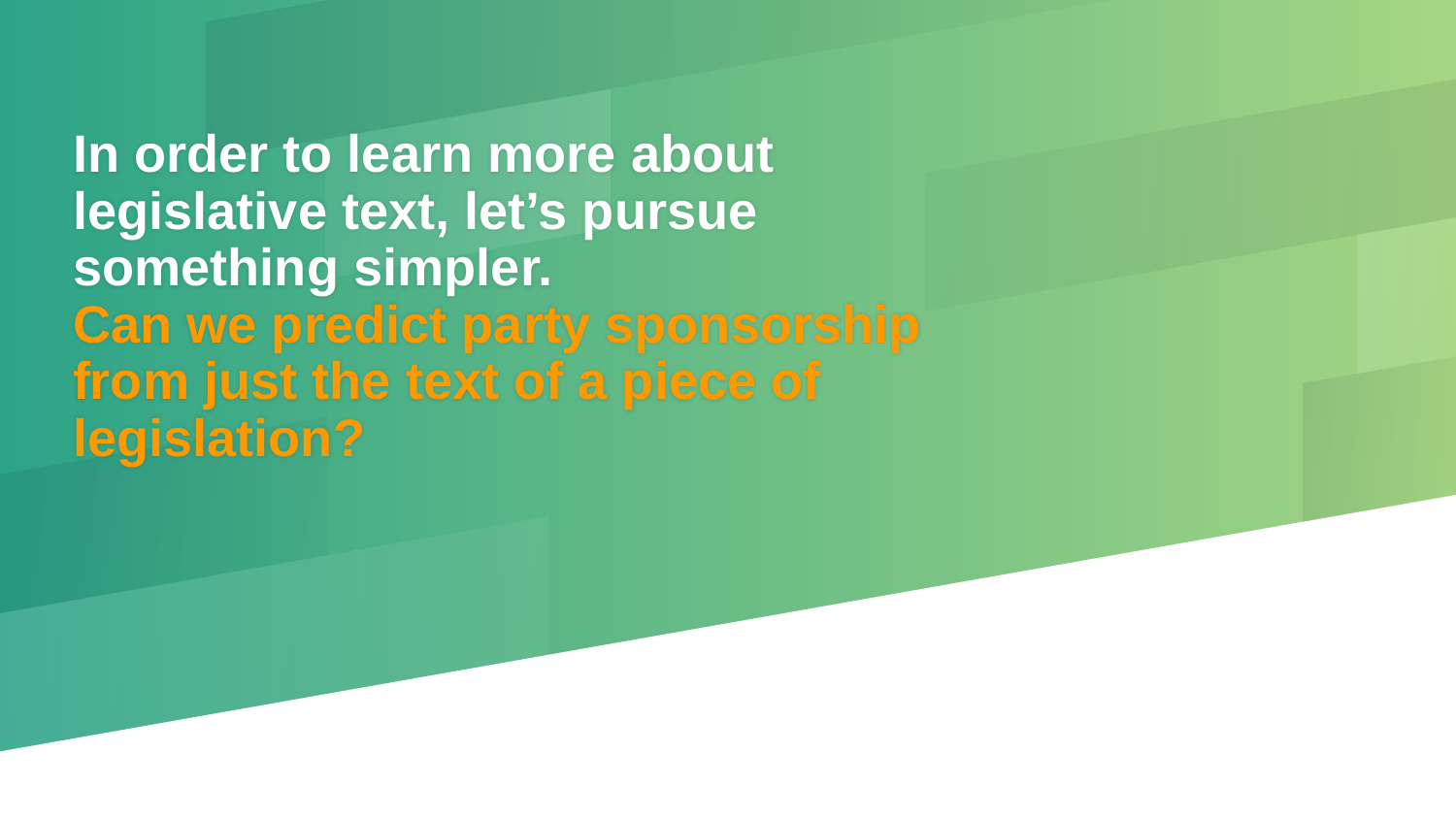

# In order to learn more about legislative text, let’s pursue something simpler.
Can we predict party sponsorship from just the text of a piece of legislation?